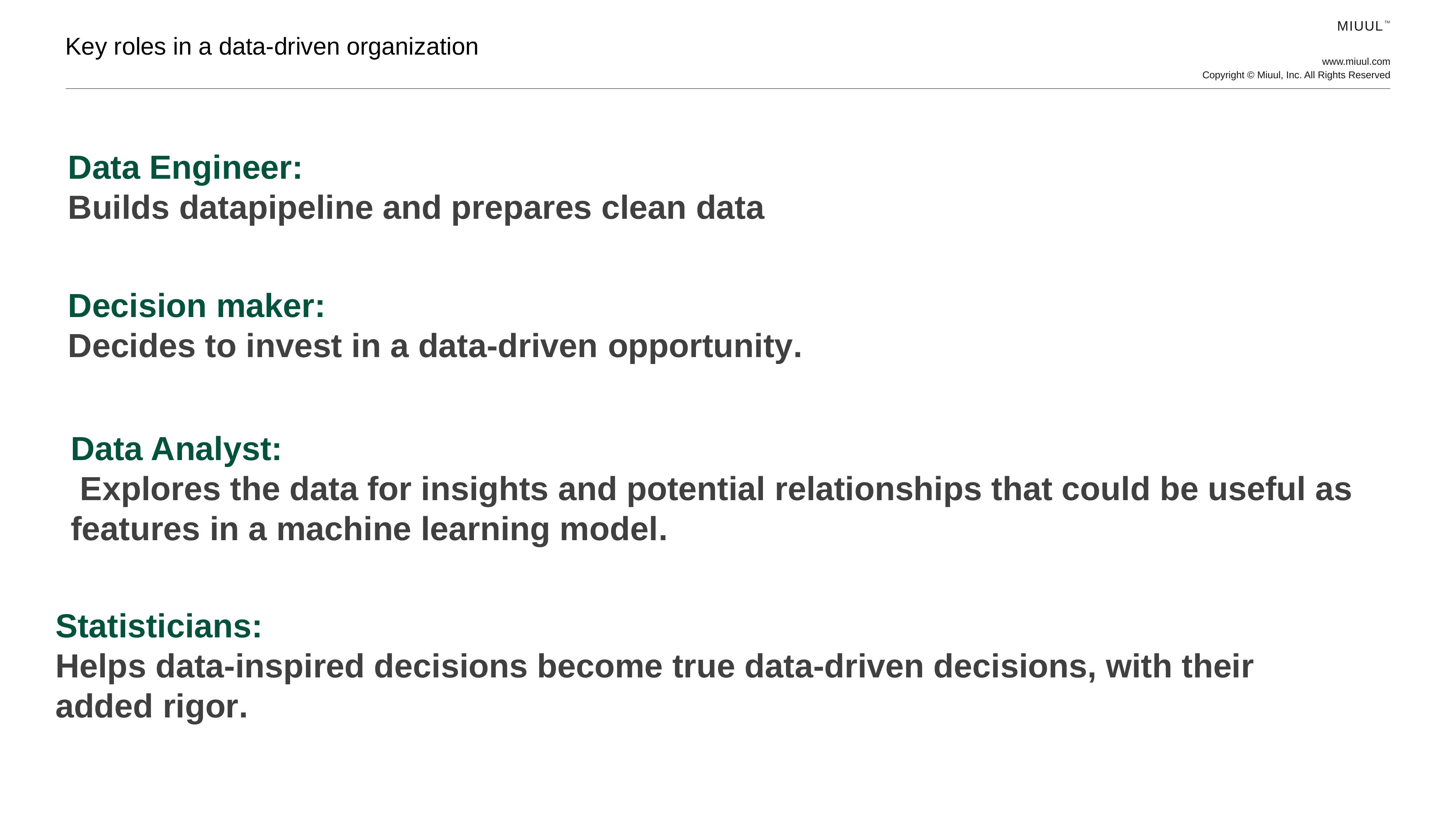

Key roles in a data-driven organization
Data Engineer:
Builds datapipeline and prepares clean data
Decision maker:
Decides to invest in a data-driven opportunity.
Data Analyst:
 Explores the data for insights and potential relationships that could be useful as features in a machine learning model.
Statisticians:
Helps data-inspired decisions become true data-driven decisions, with their added rigor.